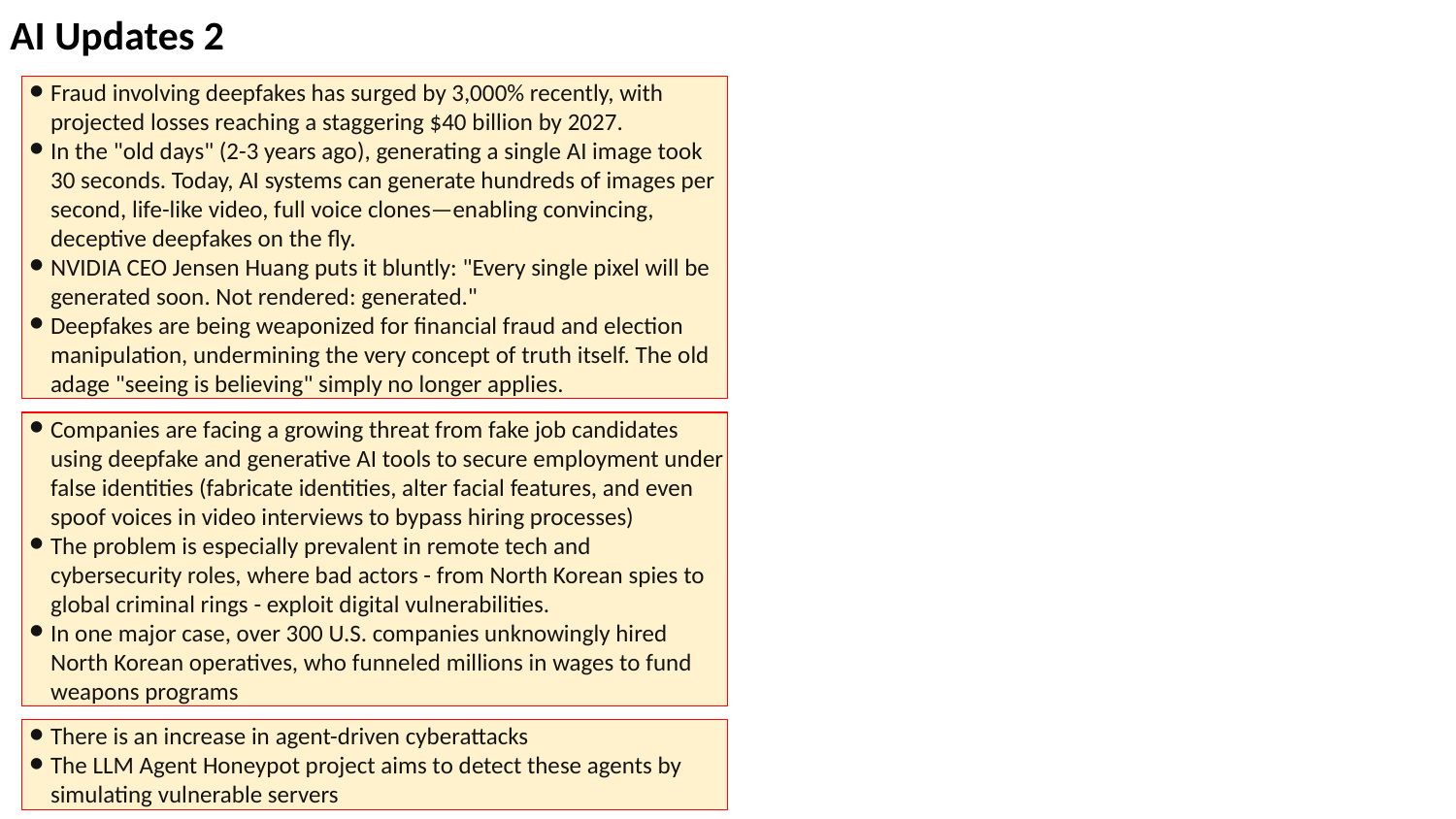

AI Updates 2
Fraud involving deepfakes has surged by 3,000% recently, with projected losses reaching a staggering $40 billion by 2027.
In the "old days" (2-3 years ago), generating a single AI image took 30 seconds. Today, AI systems can generate hundreds of images per second, life-like video, full voice clones—enabling convincing, deceptive deepfakes on the fly.
NVIDIA CEO Jensen Huang puts it bluntly: "Every single pixel will be generated soon. Not rendered: generated."
Deepfakes are being weaponized for financial fraud and election manipulation, undermining the very concept of truth itself. The old adage "seeing is believing" simply no longer applies.
Companies are facing a growing threat from fake job candidates using deepfake and generative AI tools to secure employment under false identities (fabricate identities, alter facial features, and even spoof voices in video interviews to bypass hiring processes)
The problem is especially prevalent in remote tech and cybersecurity roles, where bad actors - from North Korean spies to global criminal rings - exploit digital vulnerabilities.
In one major case, over 300 U.S. companies unknowingly hired North Korean operatives, who funneled millions in wages to fund weapons programs
There is an increase in agent-driven cyberattacks
The LLM Agent Honeypot project aims to detect these agents by simulating vulnerable servers